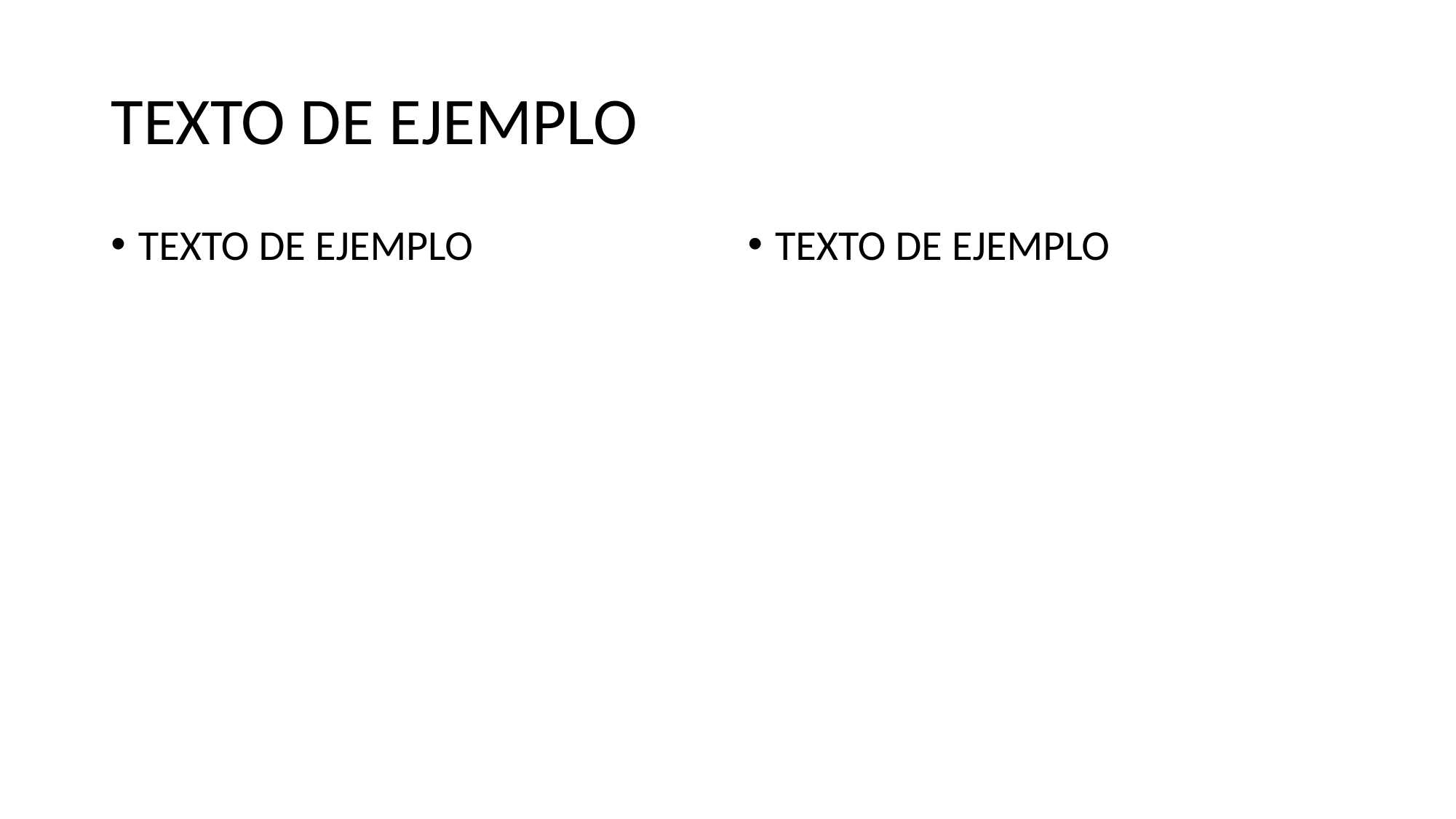

# TEXTO DE EJEMPLO
TEXTO DE EJEMPLO
TEXTO DE EJEMPLO